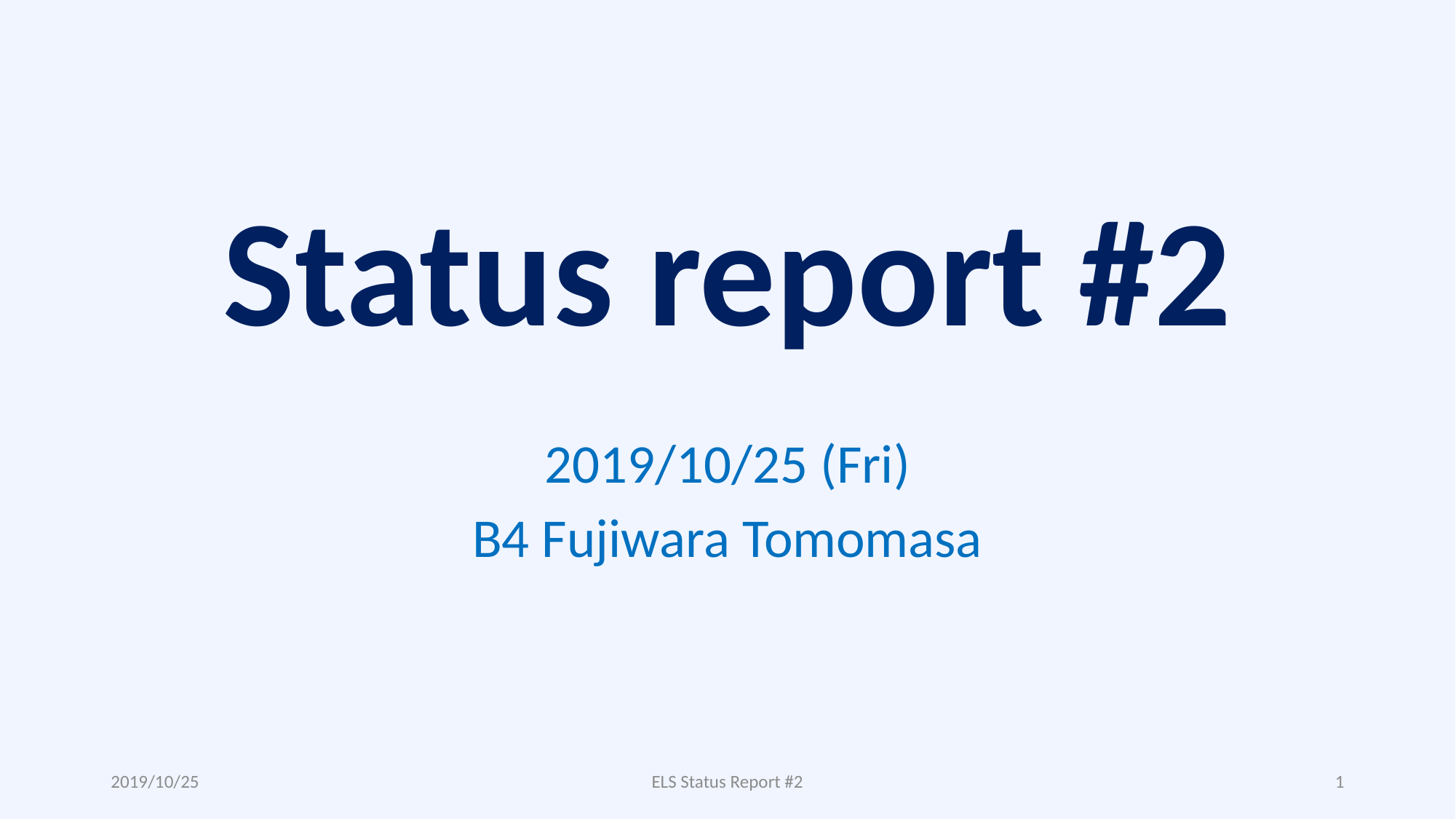

# Status report #2
2019/10/25 (Fri)
B4 Fujiwara Tomomasa
2019/10/25
ELS Status Report #2
1